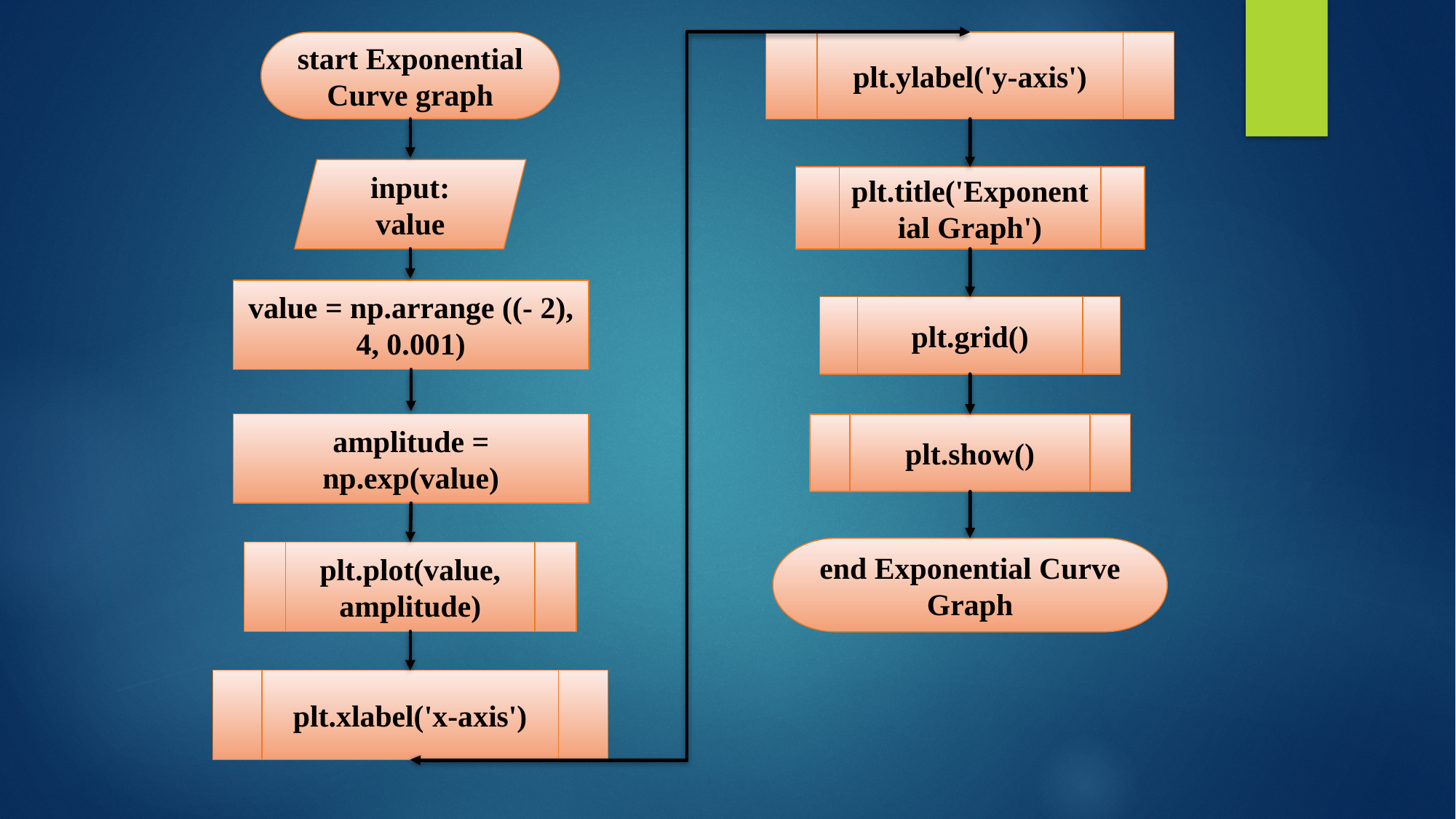

start Exponential Curve graph
plt.ylabel('y-axis')
input: value
plt.title('Exponential Graph')
value = np.arrange ((- 2), 4, 0.001)
plt.grid()
amplitude = np.exp(value)
plt.show()
end Exponential Curve Graph
plt.plot(value, amplitude)
plt.xlabel('x-axis')